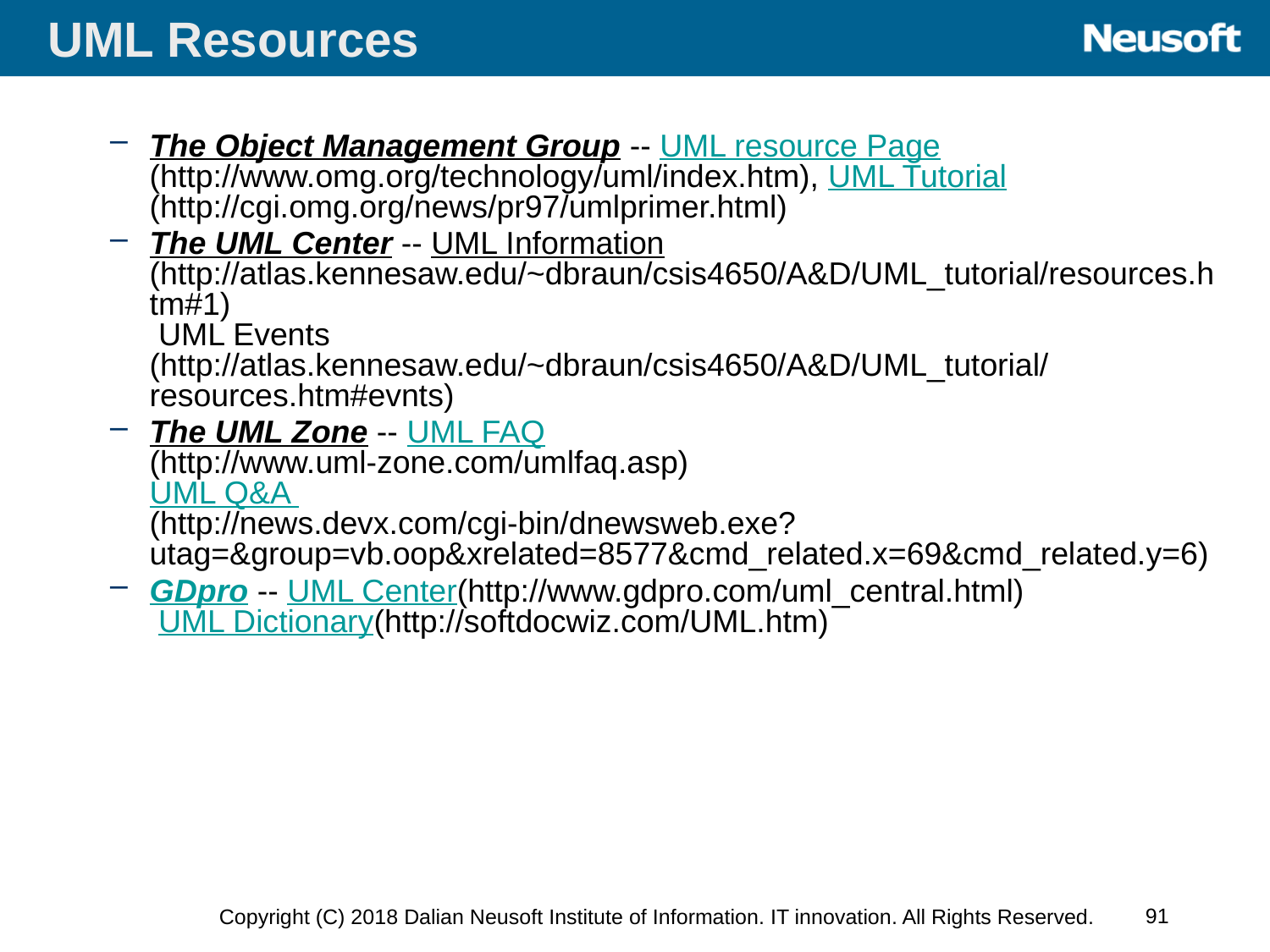

# UML Resources
The Object Management Group -- UML resource Page
(http://www.omg.org/technology/uml/index.htm), UML Tutorial
(http://cgi.omg.org/news/pr97/umlprimer.html)
The UML Center -- UML Information
(http://atlas.kennesaw.edu/~dbraun/csis4650/A&D/UML_tutorial/resources.htm#1)
 UML Events
(http://atlas.kennesaw.edu/~dbraun/csis4650/A&D/UML_tutorial/resources.htm#evnts)
The UML Zone -- UML FAQ
(http://www.uml-zone.com/umlfaq.asp)
UML Q&A
(http://news.devx.com/cgi-bin/dnewsweb.exe?utag=&group=vb.oop&xrelated=8577&cmd_related.x=69&cmd_related.y=6)
GDpro -- UML Center(http://www.gdpro.com/uml_central.html)
 UML Dictionary(http://softdocwiz.com/UML.htm)